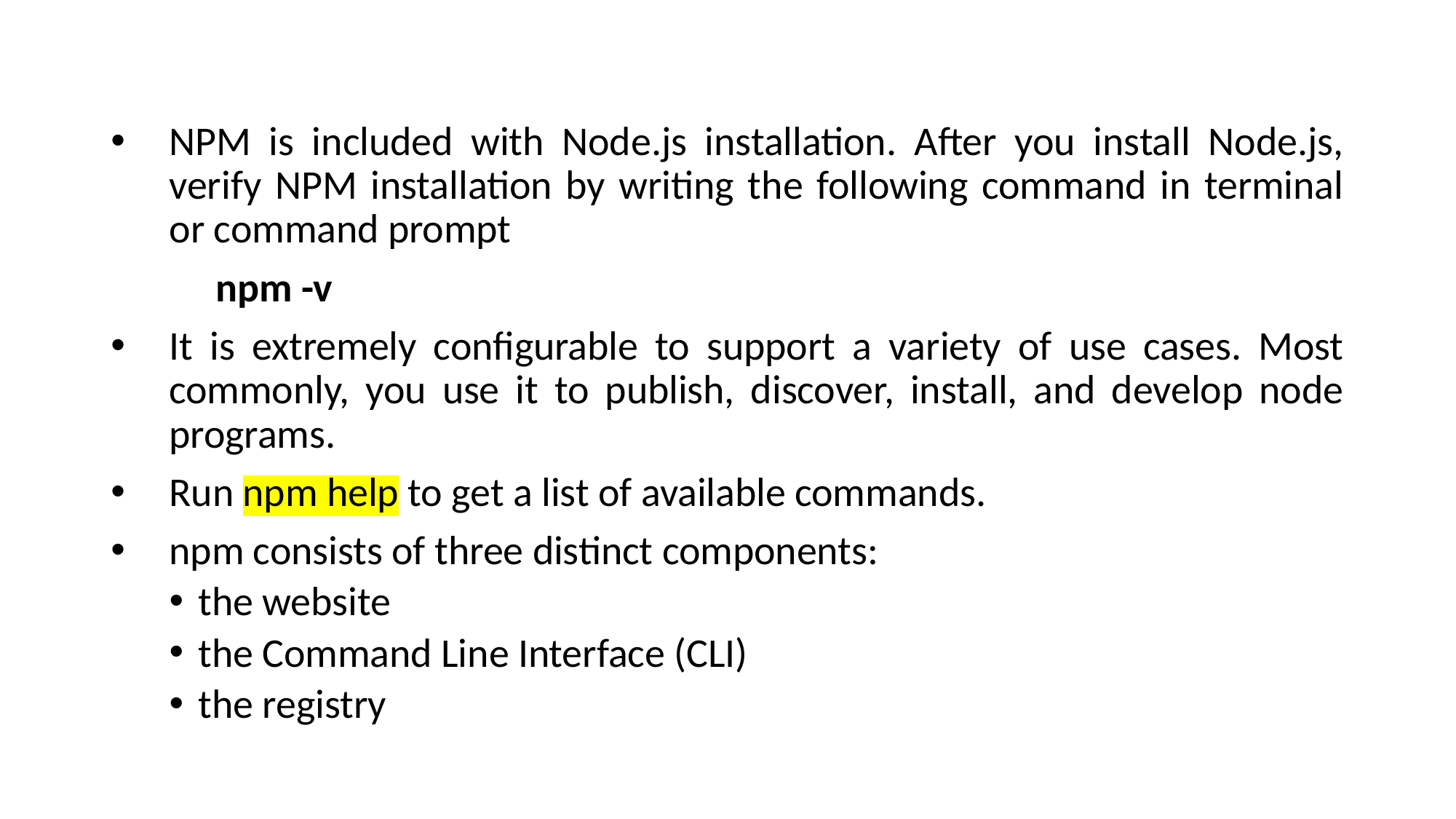

NPM is included with Node.js installation. After you install Node.js, verify NPM installation by writing the following command in terminal or command prompt
				npm -v
It is extremely configurable to support a variety of use cases. Most commonly, you use it to publish, discover, install, and develop node programs.
Run npm help to get a list of available commands.
npm consists of three distinct components:
the website
the Command Line Interface (CLI)
the registry